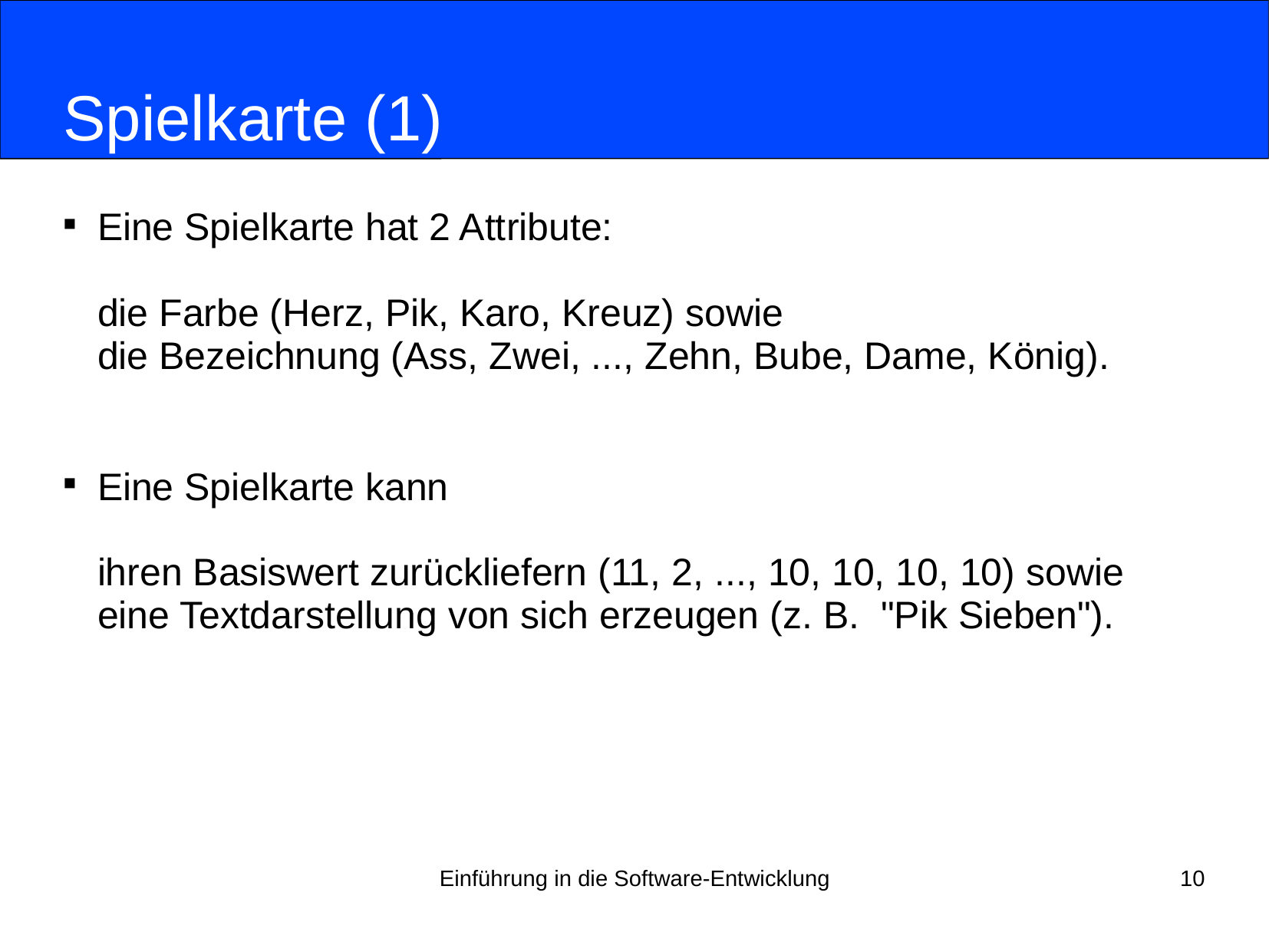

# Spielkarte (1)
Eine Spielkarte hat 2 Attribute:
die Farbe (Herz, Pik, Karo, Kreuz) sowie
die Bezeichnung (Ass, Zwei, ..., Zehn, Bube, Dame, König).
Eine Spielkarte kann
ihren Basiswert zurückliefern (11, 2, ..., 10, 10, 10, 10) sowie
eine Textdarstellung von sich erzeugen (z. B.  "Pik Sieben").

Einführung in die Software-Entwicklung
10